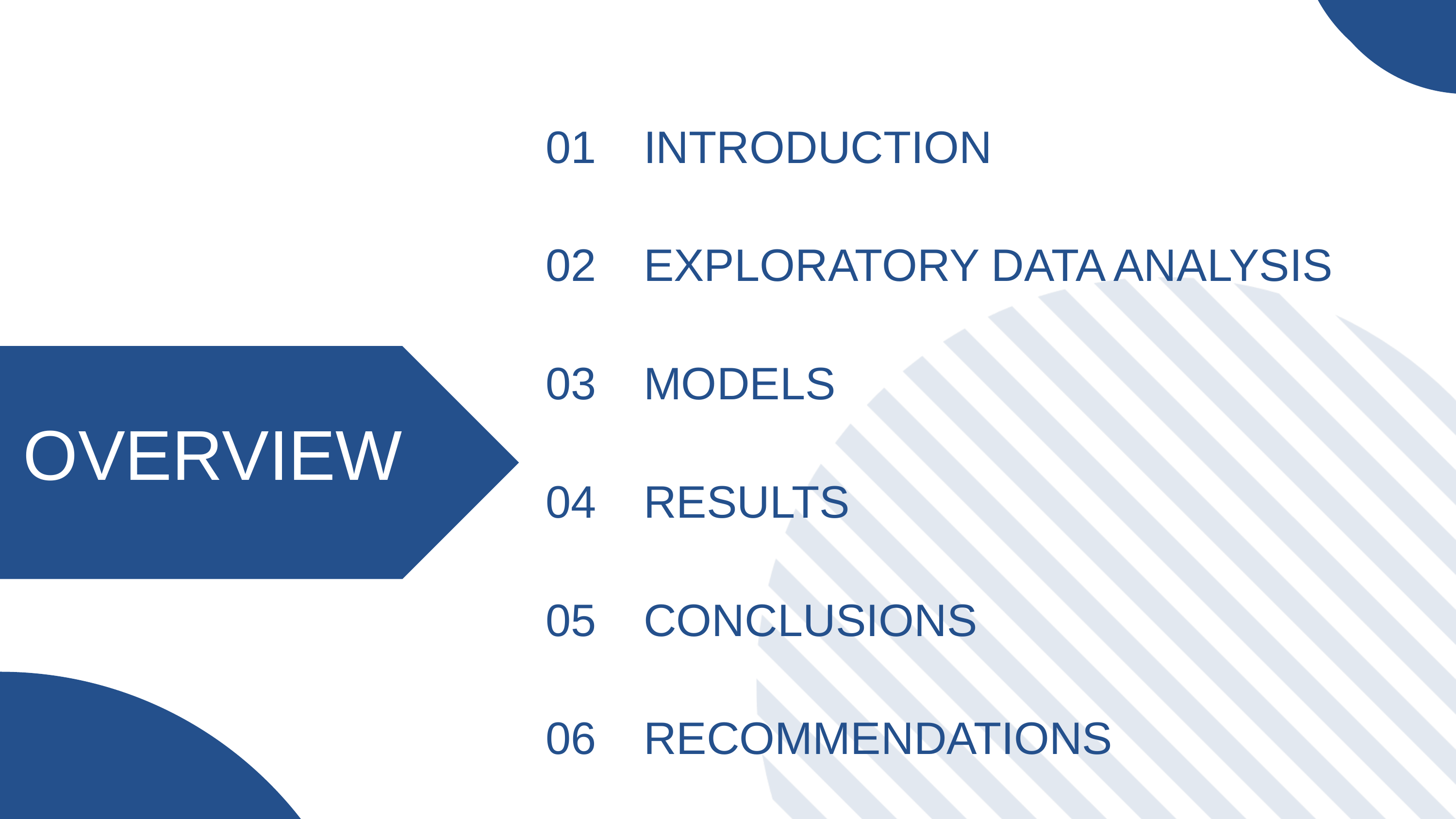

01

02

03

04

05

06

INTRODUCTION

EXPLORATORY DATA ANALYSIS

MODELS

RESULTS

CONCLUSIONS

RECOMMENDATIONS

OVERVIEW